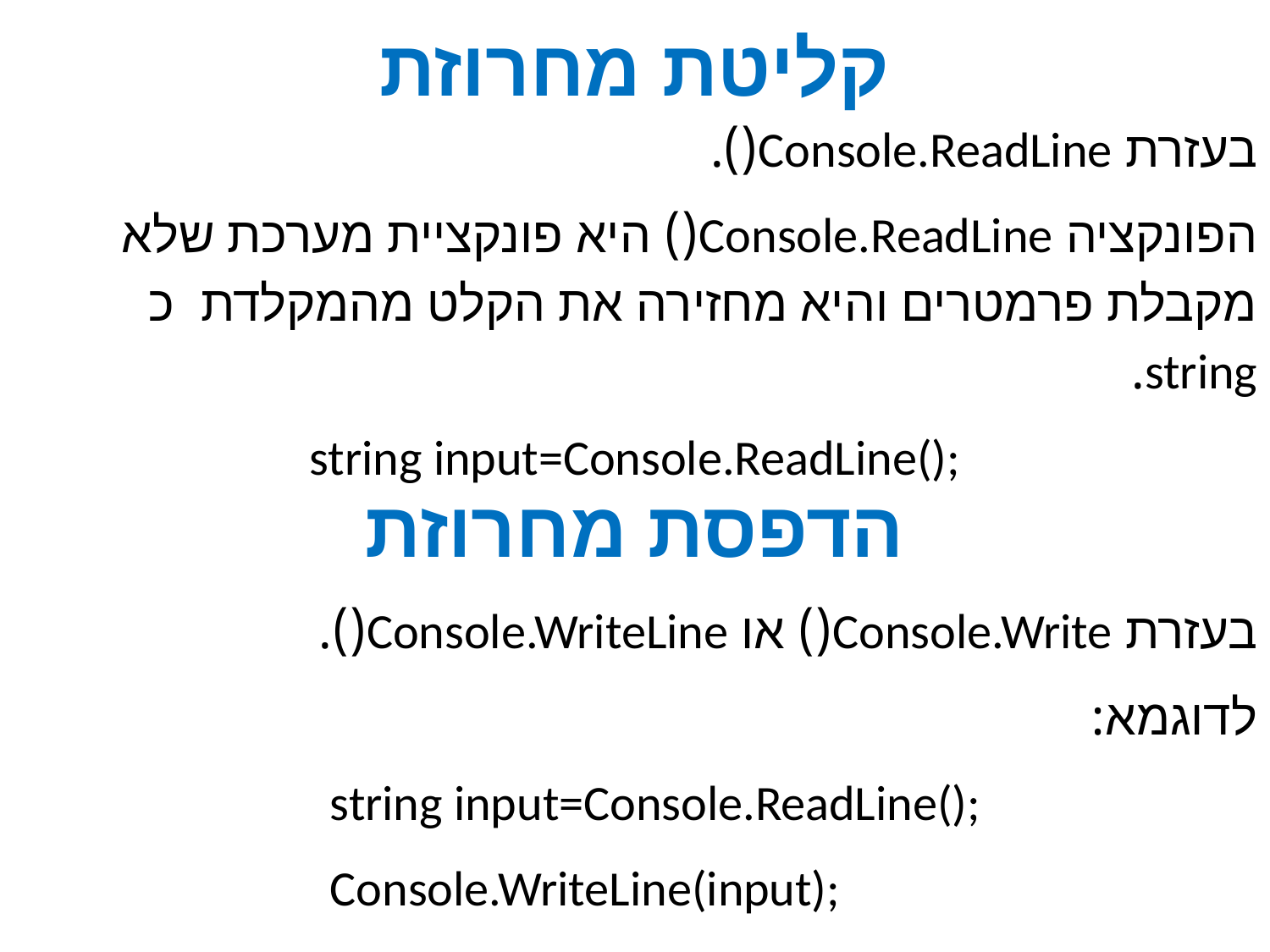

קליטת מחרוזת
בעזרת Console.ReadLine().
הפונקציה Console.ReadLine() היא פונקציית מערכת שלא מקבלת פרמטרים והיא מחזירה את הקלט מהמקלדת  כ string.
string input=Console.ReadLine();
הדפסת מחרוזת
בעזרת Console.Write() או Console.WriteLine().
לדוגמא:
string input=Console.ReadLine();
Console.WriteLine(input);